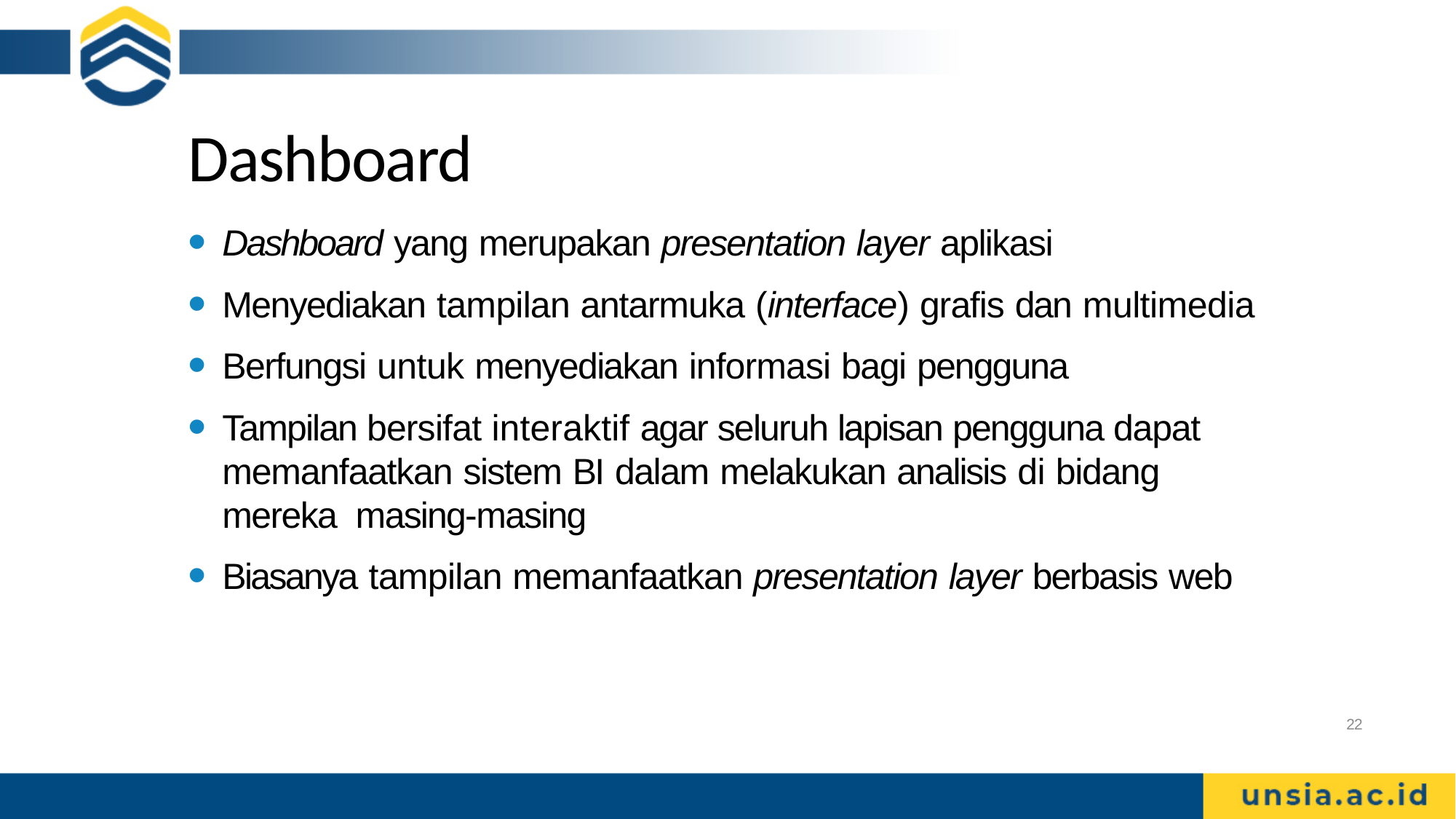

# Dashboard
Dashboard yang merupakan presentation layer aplikasi
Menyediakan tampilan antarmuka (interface) grafis dan multimedia
Berfungsi untuk menyediakan informasi bagi pengguna
Tampilan bersifat interaktif agar seluruh lapisan pengguna dapat  memanfaatkan sistem BI dalam melakukan analisis di bidang mereka  masing-masing
Biasanya tampilan memanfaatkan presentation layer berbasis web
22